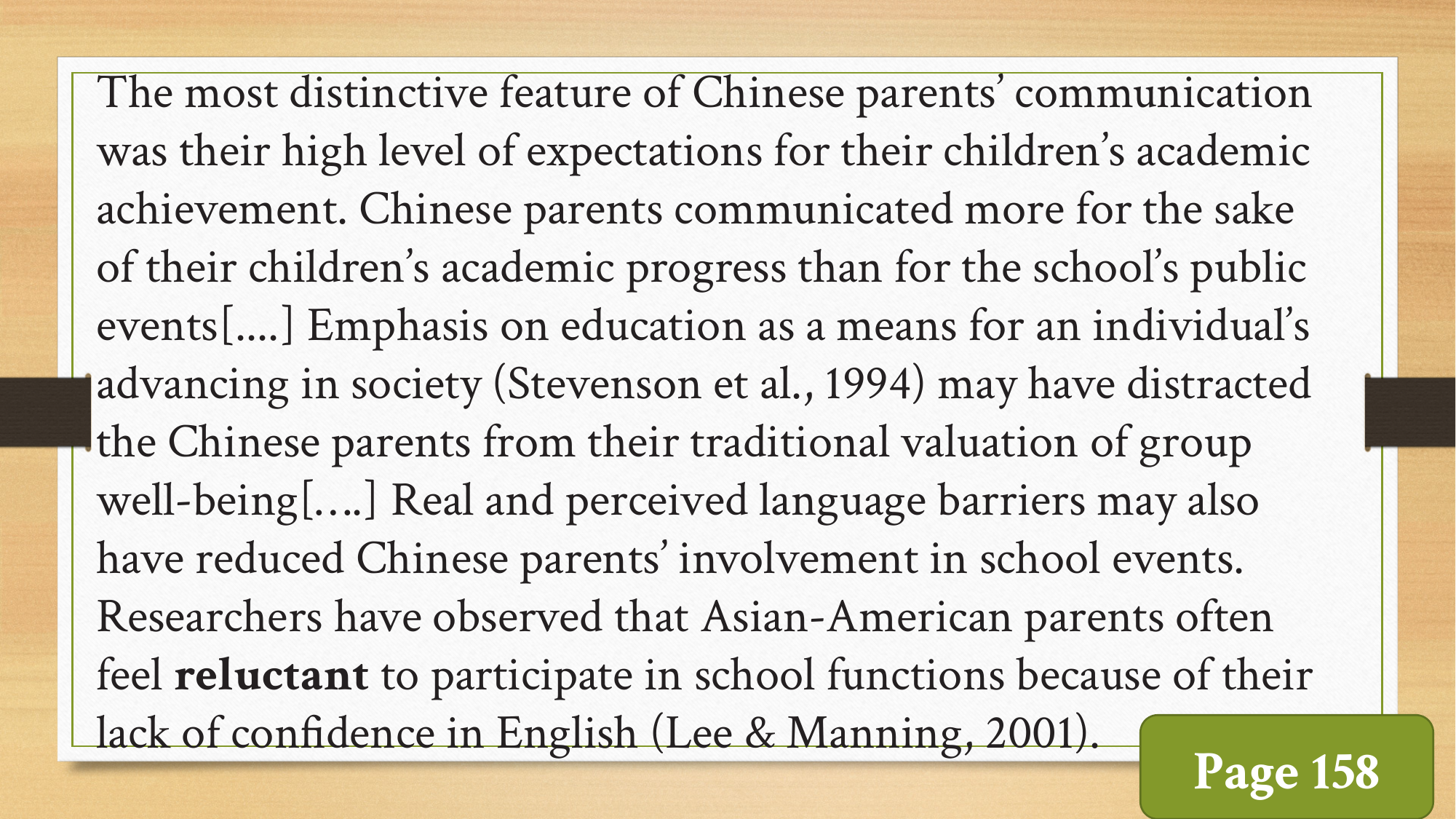

The most distinctive feature of Chinese parents’ communication was their high level of expectations for their children’s academic achievement. Chinese parents communicated more for the sake of their children’s academic progress than for the school’s public events[....] Emphasis on education as a means for an individual’s advancing in society (Stevenson et al., 1994) may have distracted the Chinese parents from their traditional valuation of group well-being[….] Real and perceived language barriers may also have reduced Chinese parents’ involvement in school events. Researchers have observed that Asian-American parents often feel reluctant to participate in school functions because of their lack of confidence in English (Lee & Manning, 2001).
Page 158